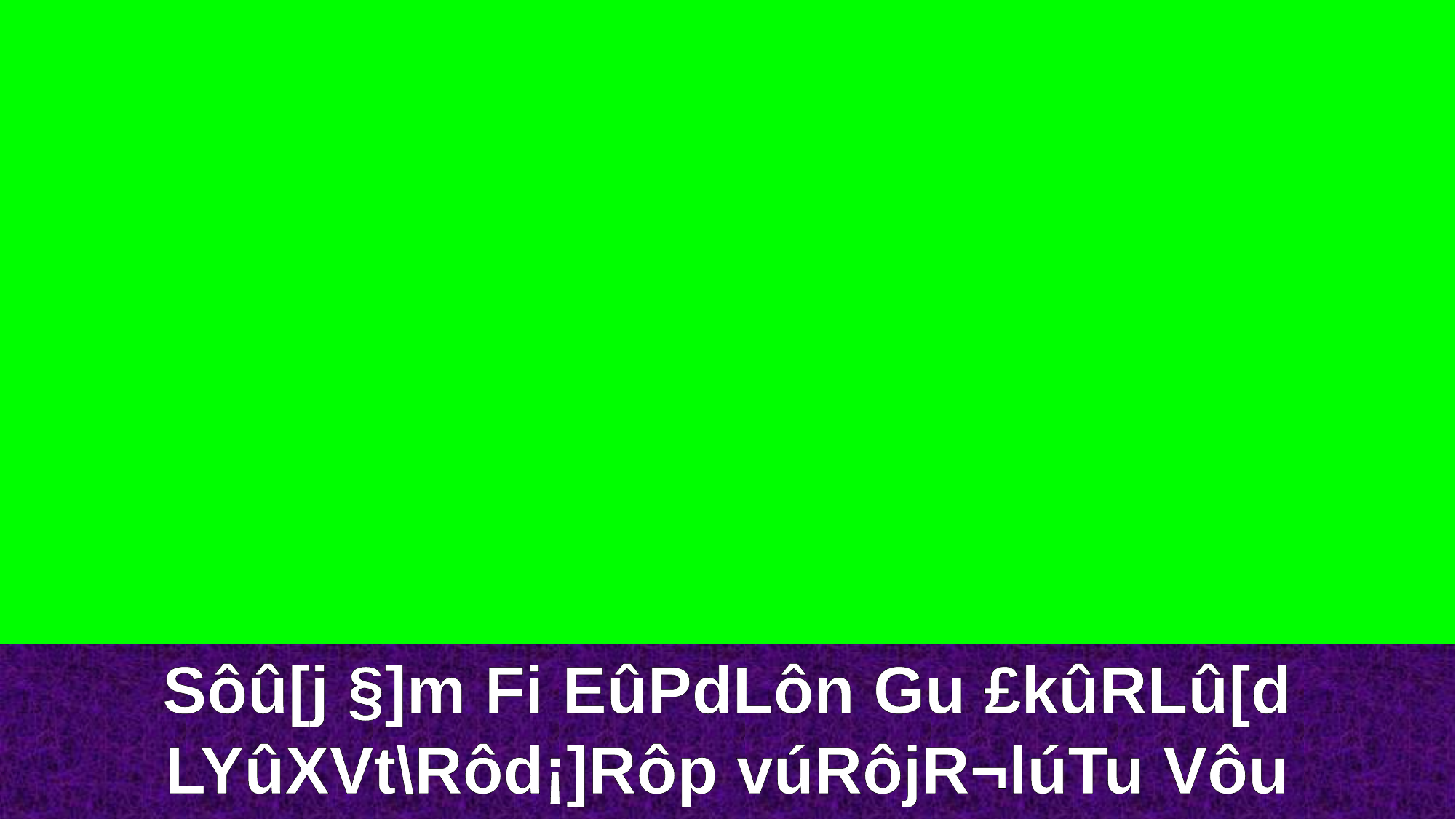

Sôû[j §]m Fi EûPdLôn Gu £kûRLû[d
LYûXVt\Rôd¡]Rôp vúRôjR¬lúTu Vôu